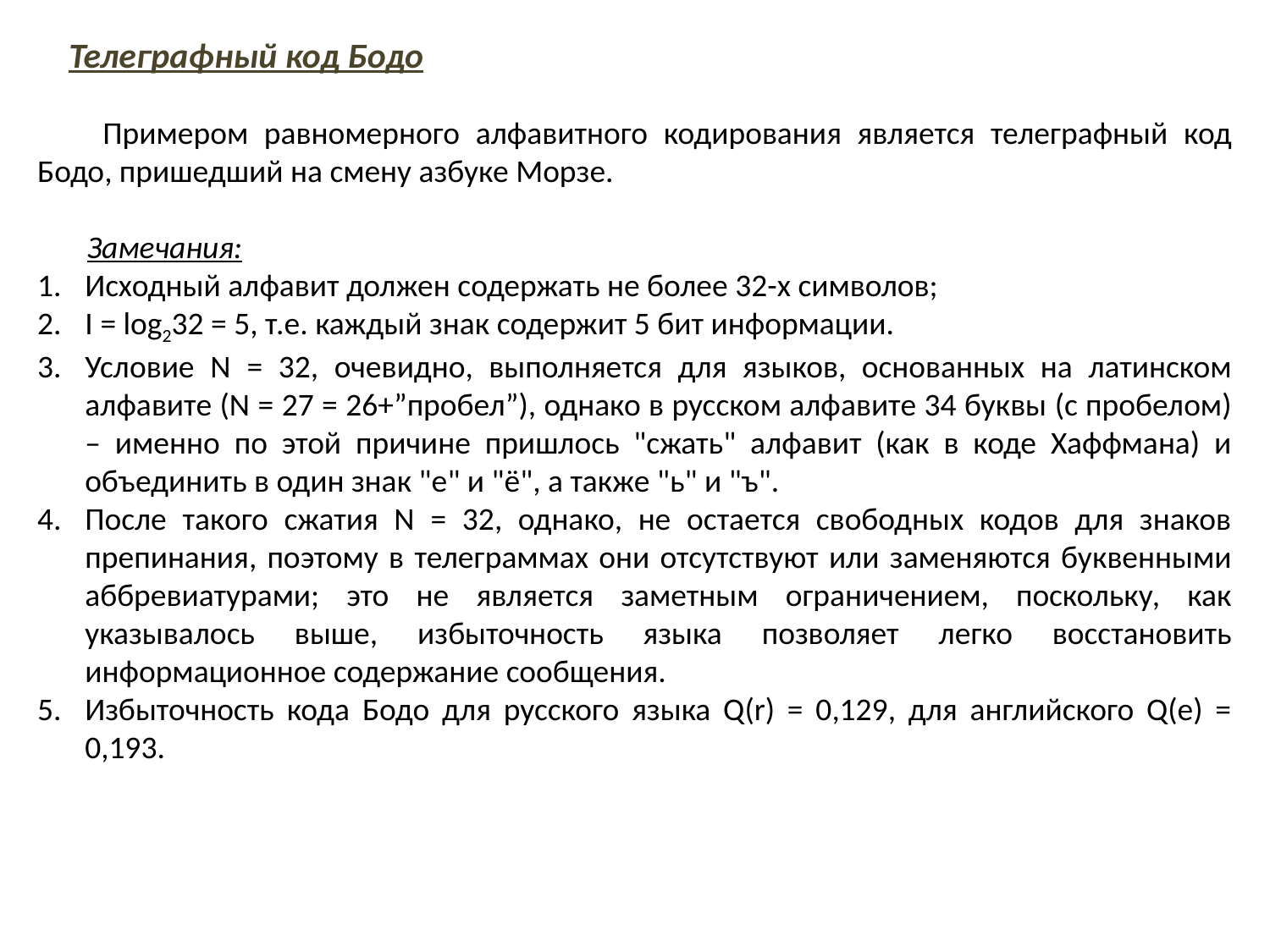

Телеграфный код Бодо
 Примером равномерного алфавитного кодирования является телеграфный код Бодо, пришедший на смену азбуке Морзе.

Замечания:
Исходный алфавит должен содержать не более 32-х символов;
I = log232 = 5, т.е. каждый знак содержит 5 бит информации.
Условие N = 32, очевидно, выполняется для языков, основанных на латинском алфавите (N = 27 = 26+”пробел”), однако в русском алфавите 34 буквы (с пробелом) – именно по этой причине пришлось "сжать" алфавит (как в коде Хаффмана) и объединить в один знак "е" и "ё", а также "ь" и "ъ".
После такого сжатия N = 32, однако, не остается свободных кодов для знаков препинания, поэтому в телеграммах они отсутствуют или заменяются буквенными аббревиатурами; это не является заметным ограничением, поскольку, как указывалось выше, избыточность языка позволяет легко восстановить информационное содержание сообщения.
Избыточность кода Бодо для русского языка Q(r) = 0,129, для английского Q(e) = 0,193.